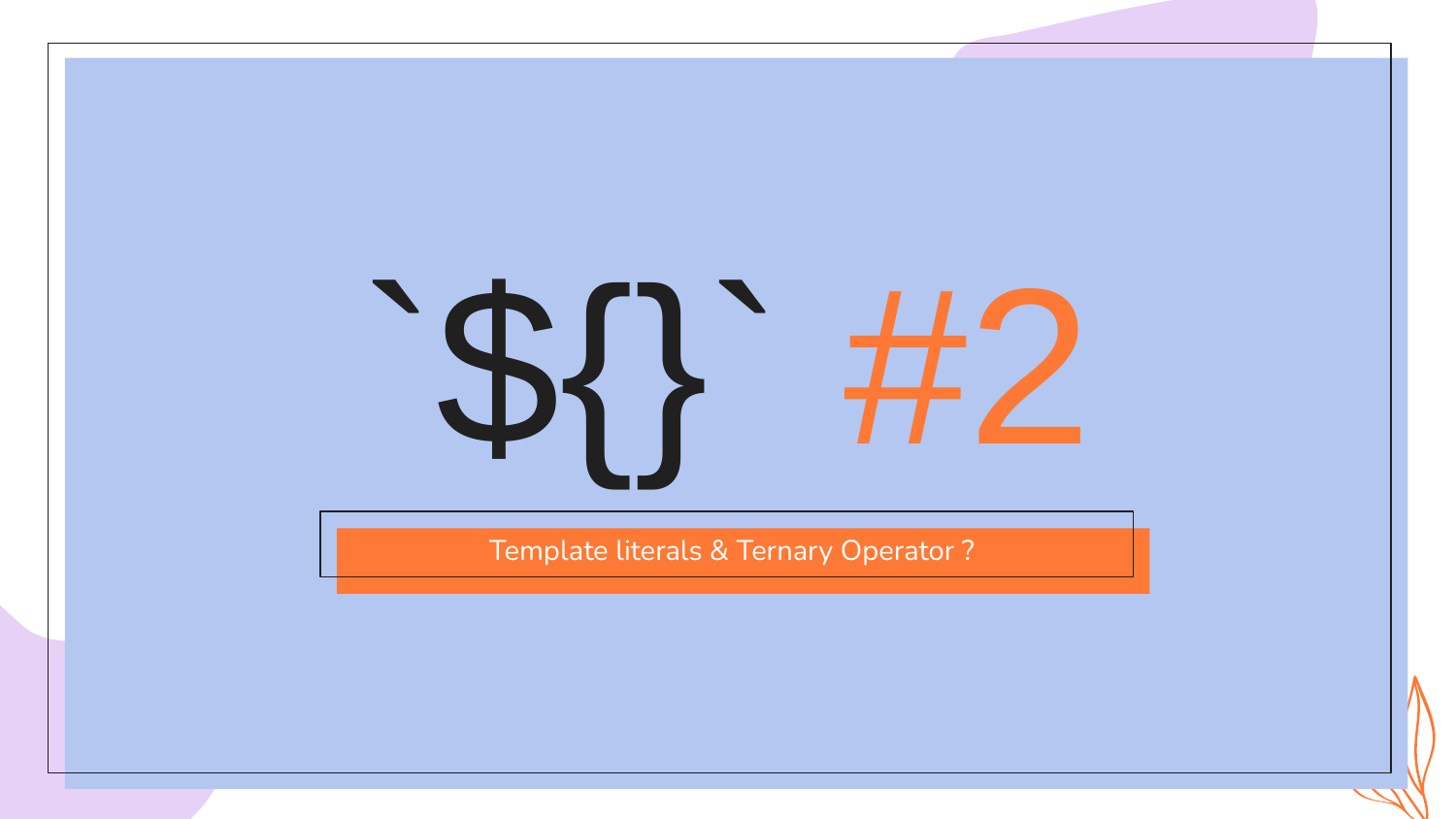

# `${}` #2
Template literals & Ternary Operator ?